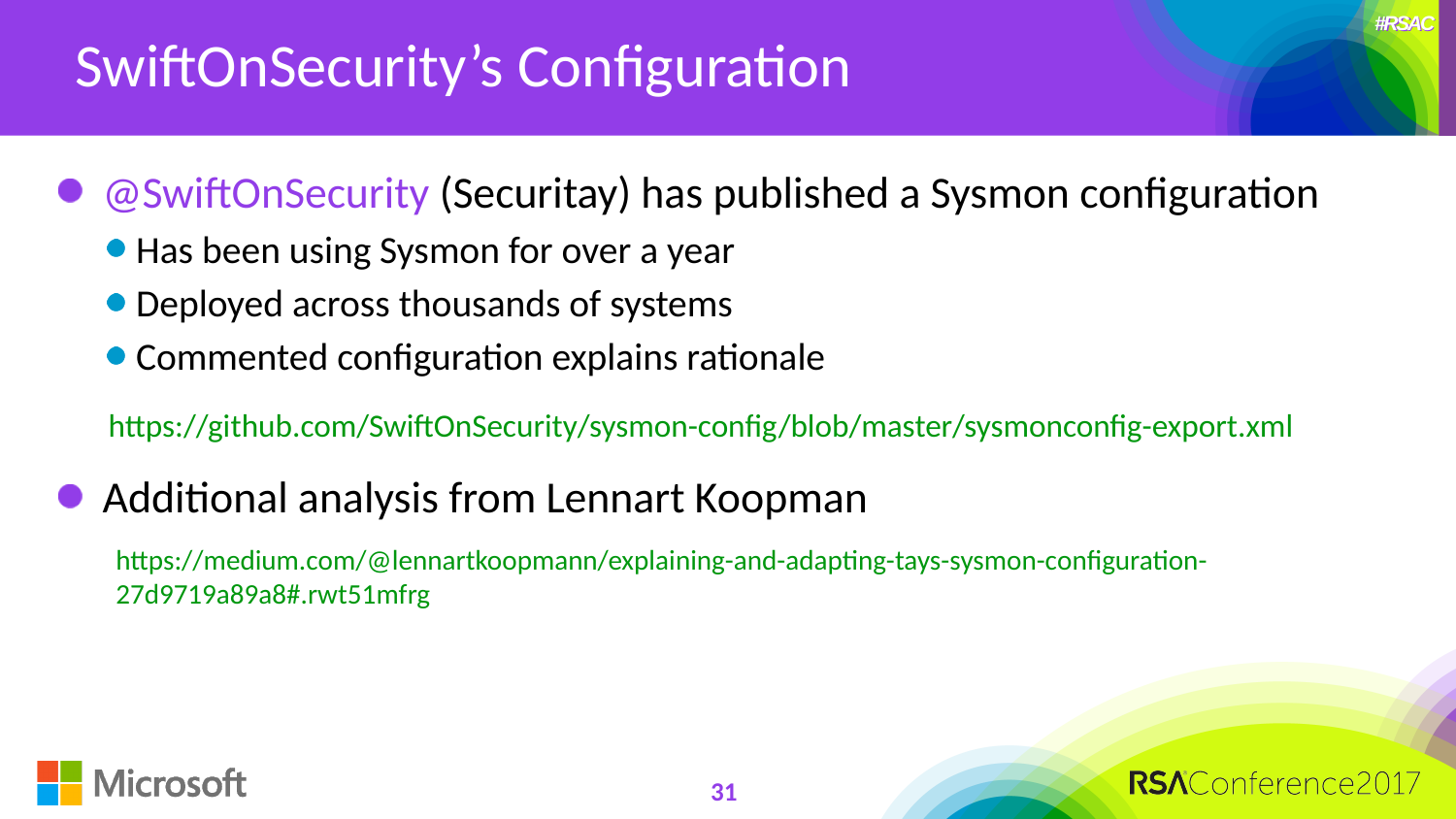

# SwiftOnSecurity’s Configuration
@SwiftOnSecurity (Securitay) has published a Sysmon configuration
Has been using Sysmon for over a year
Deployed across thousands of systems
Commented configuration explains rationale

Additional analysis from Lennart Koopman
https://github.com/SwiftOnSecurity/sysmon-config/blob/master/sysmonconfig-export.xml
https://medium.com/@lennartkoopmann/explaining-and-adapting-tays-sysmon-configuration-27d9719a89a8#.rwt51mfrg
31